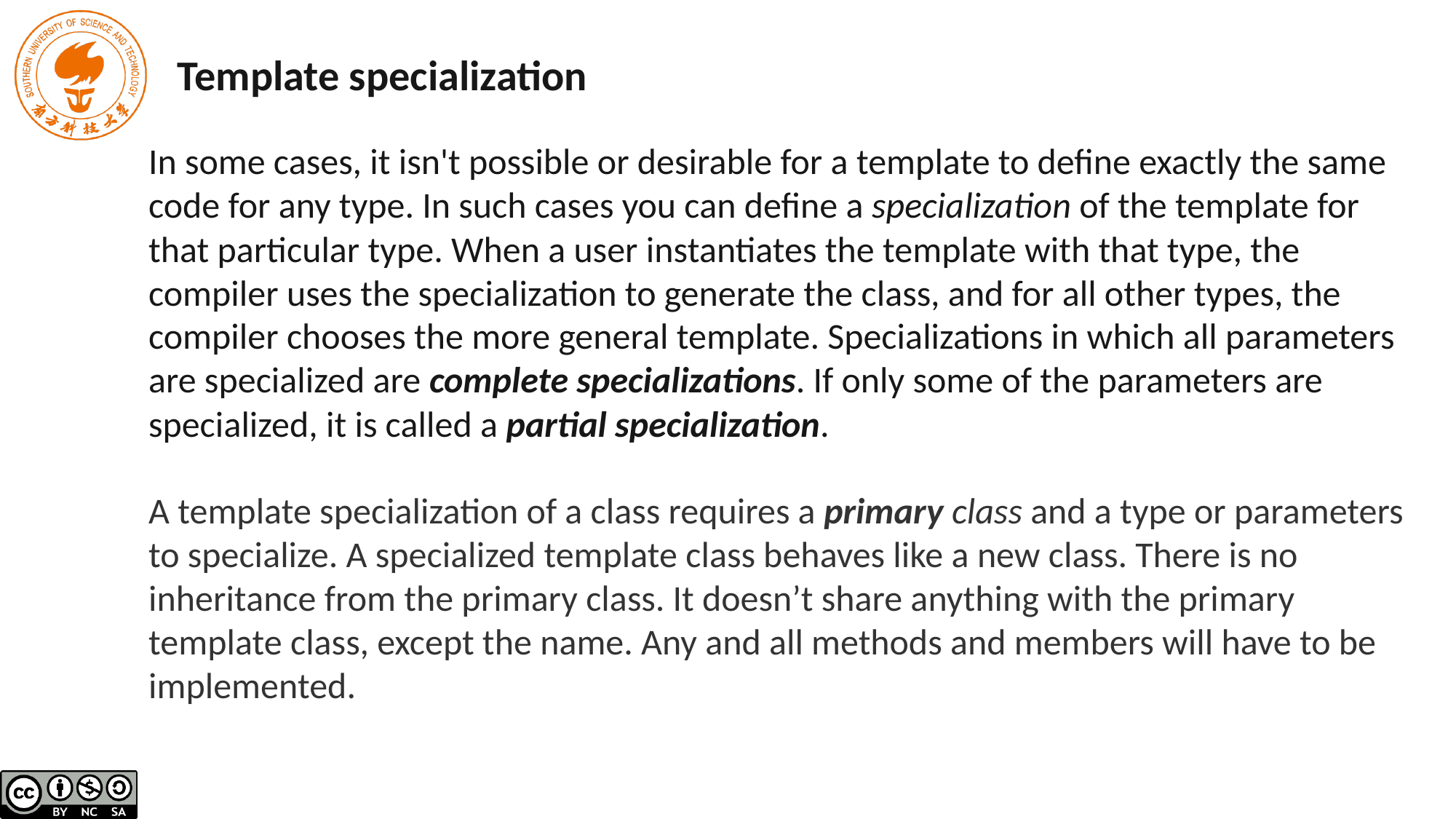

Template specialization
In some cases, it isn't possible or desirable for a template to define exactly the same code for any type. In such cases you can define a specialization of the template for that particular type. When a user instantiates the template with that type, the compiler uses the specialization to generate the class, and for all other types, the compiler chooses the more general template. Specializations in which all parameters are specialized are complete specializations. If only some of the parameters are specialized, it is called a partial specialization.
A template specialization of a class requires a primary class and a type or parameters to specialize. A specialized template class behaves like a new class. There is no inheritance from the primary class. It doesn’t share anything with the primary template class, except the name. Any and all methods and members will have to be implemented.